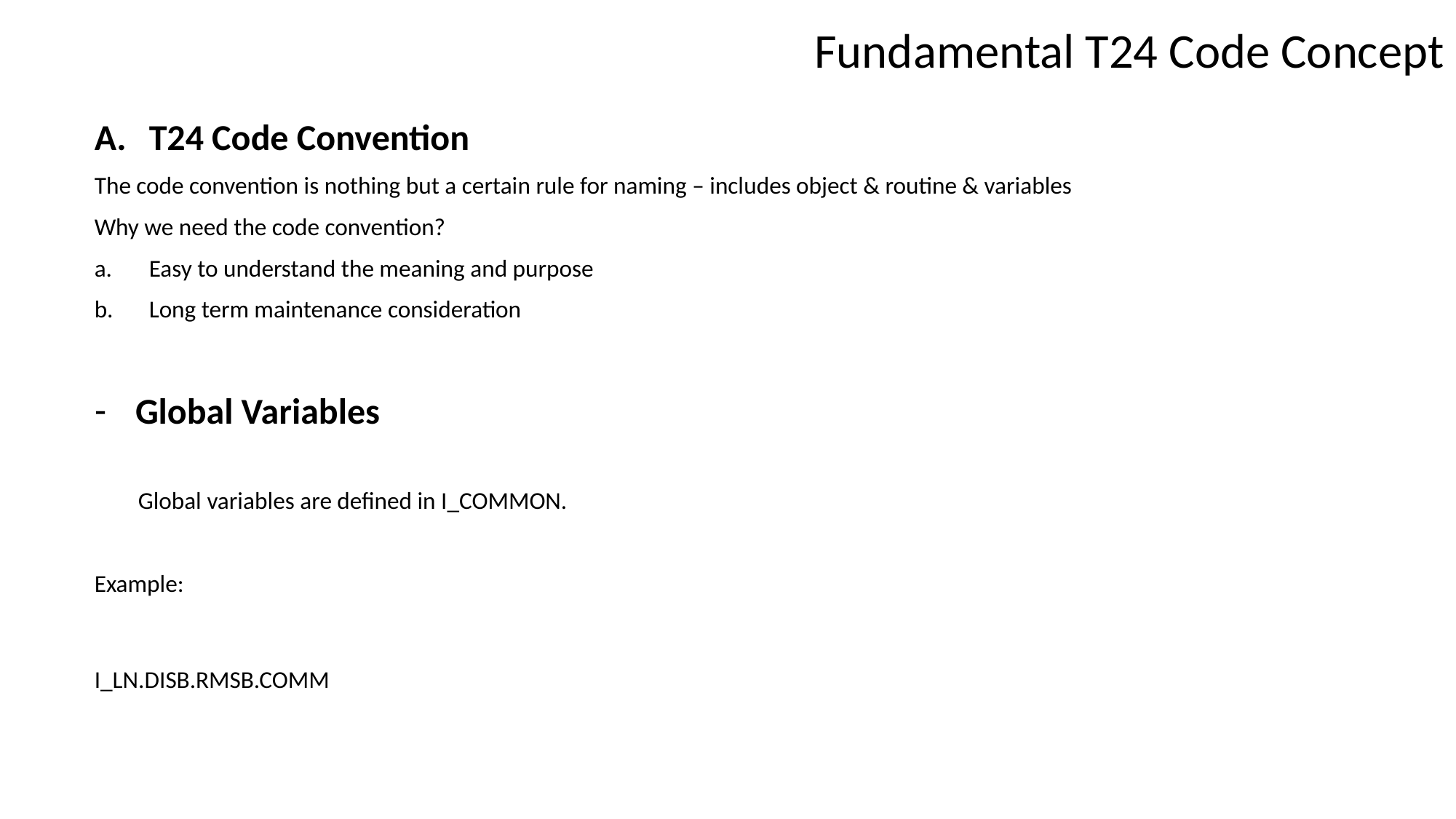

# Fundamental T24 Code Concept
T24 Code Convention
The code convention is nothing but a certain rule for naming – includes object & routine & variables
Why we need the code convention?
Easy to understand the meaning and purpose
Long term maintenance consideration

Global Variables

        Global variables are defined in I_COMMON.

Example:

I_LN.DISB.RMSB.COMM